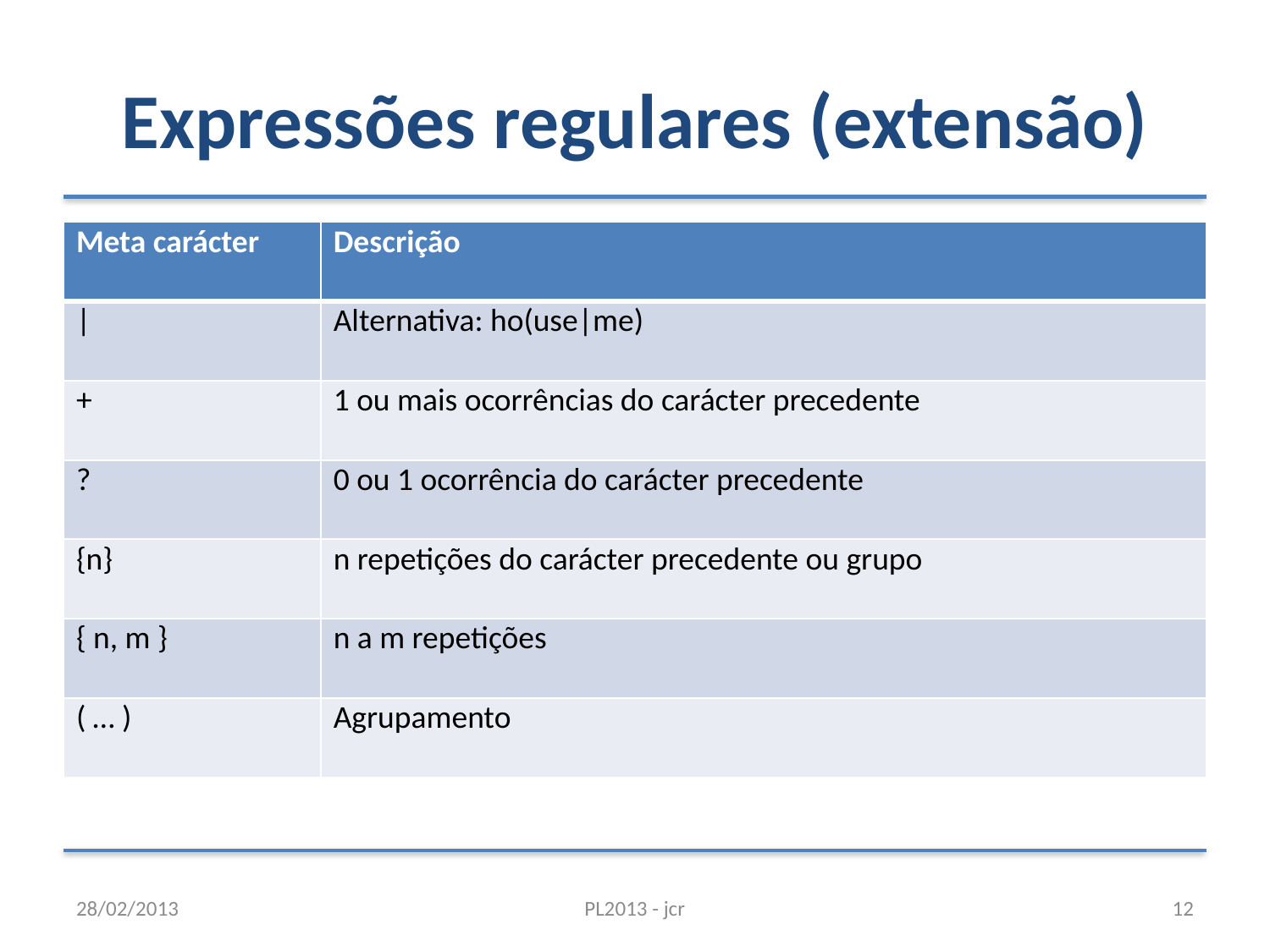

# Expressões regulares (extensão)
| Meta carácter | Descrição |
| --- | --- |
| | | Alternativa: ho(use|me) |
| + | 1 ou mais ocorrências do carácter precedente |
| ? | 0 ou 1 ocorrência do carácter precedente |
| {n} | n repetições do carácter precedente ou grupo |
| { n, m } | n a m repetições |
| ( … ) | Agrupamento |
28/02/2013
PL2013 - jcr
12